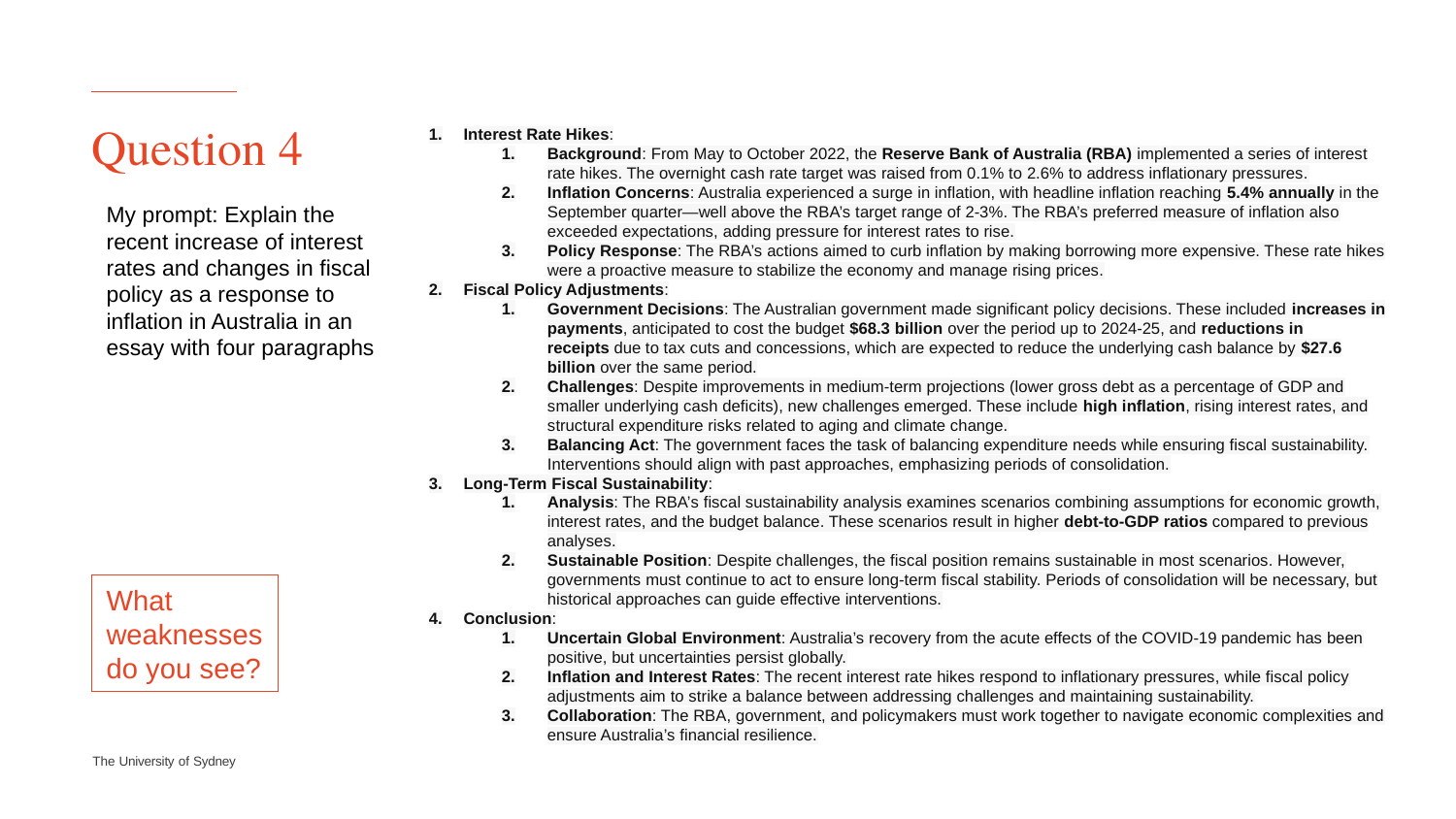

# Question 4
Interest Rate Hikes:
Background: From May to October 2022, the Reserve Bank of Australia (RBA) implemented a series of interest rate hikes. The overnight cash rate target was raised from 0.1% to 2.6% to address inflationary pressures.
Inflation Concerns: Australia experienced a surge in inflation, with headline inflation reaching 5.4% annually in the September quarter—well above the RBA’s target range of 2-3%. The RBA’s preferred measure of inflation also exceeded expectations, adding pressure for interest rates to rise.
Policy Response: The RBA’s actions aimed to curb inflation by making borrowing more expensive. These rate hikes were a proactive measure to stabilize the economy and manage rising prices.
Fiscal Policy Adjustments:
Government Decisions: The Australian government made significant policy decisions. These included increases in payments, anticipated to cost the budget $68.3 billion over the period up to 2024-25, and reductions in receipts due to tax cuts and concessions, which are expected to reduce the underlying cash balance by $27.6 billion over the same period.
Challenges: Despite improvements in medium-term projections (lower gross debt as a percentage of GDP and smaller underlying cash deficits), new challenges emerged. These include high inflation, rising interest rates, and structural expenditure risks related to aging and climate change.
Balancing Act: The government faces the task of balancing expenditure needs while ensuring fiscal sustainability. Interventions should align with past approaches, emphasizing periods of consolidation.
Long-Term Fiscal Sustainability:
Analysis: The RBA’s fiscal sustainability analysis examines scenarios combining assumptions for economic growth, interest rates, and the budget balance. These scenarios result in higher debt-to-GDP ratios compared to previous analyses.
Sustainable Position: Despite challenges, the fiscal position remains sustainable in most scenarios. However, governments must continue to act to ensure long-term fiscal stability. Periods of consolidation will be necessary, but historical approaches can guide effective interventions.
Conclusion:
Uncertain Global Environment: Australia’s recovery from the acute effects of the COVID-19 pandemic has been positive, but uncertainties persist globally.
Inflation and Interest Rates: The recent interest rate hikes respond to inflationary pressures, while fiscal policy adjustments aim to strike a balance between addressing challenges and maintaining sustainability.
Collaboration: The RBA, government, and policymakers must work together to navigate economic complexities and ensure Australia’s financial resilience.
My prompt: Explain the recent increase of interest rates and changes in fiscal policy as a response to inflation in Australia in an essay with four paragraphs
What weaknesses do you see?